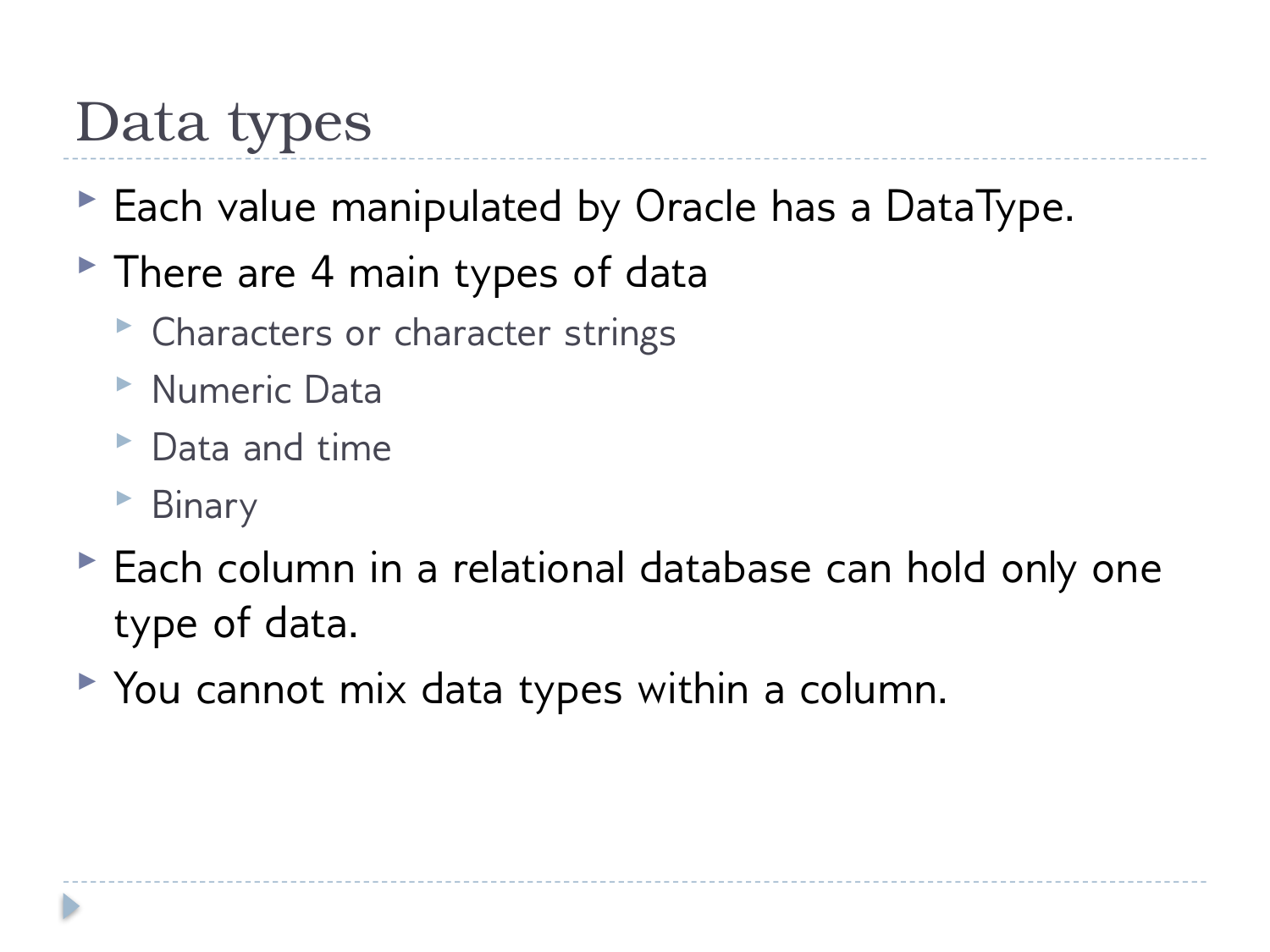

# Data types
Each value manipulated by Oracle has a DataType.
There are 4 main types of data
Characters or character strings
Numeric Data
Data and time
Binary
Each column in a relational database can hold only one type of data.
You cannot mix data types within a column.